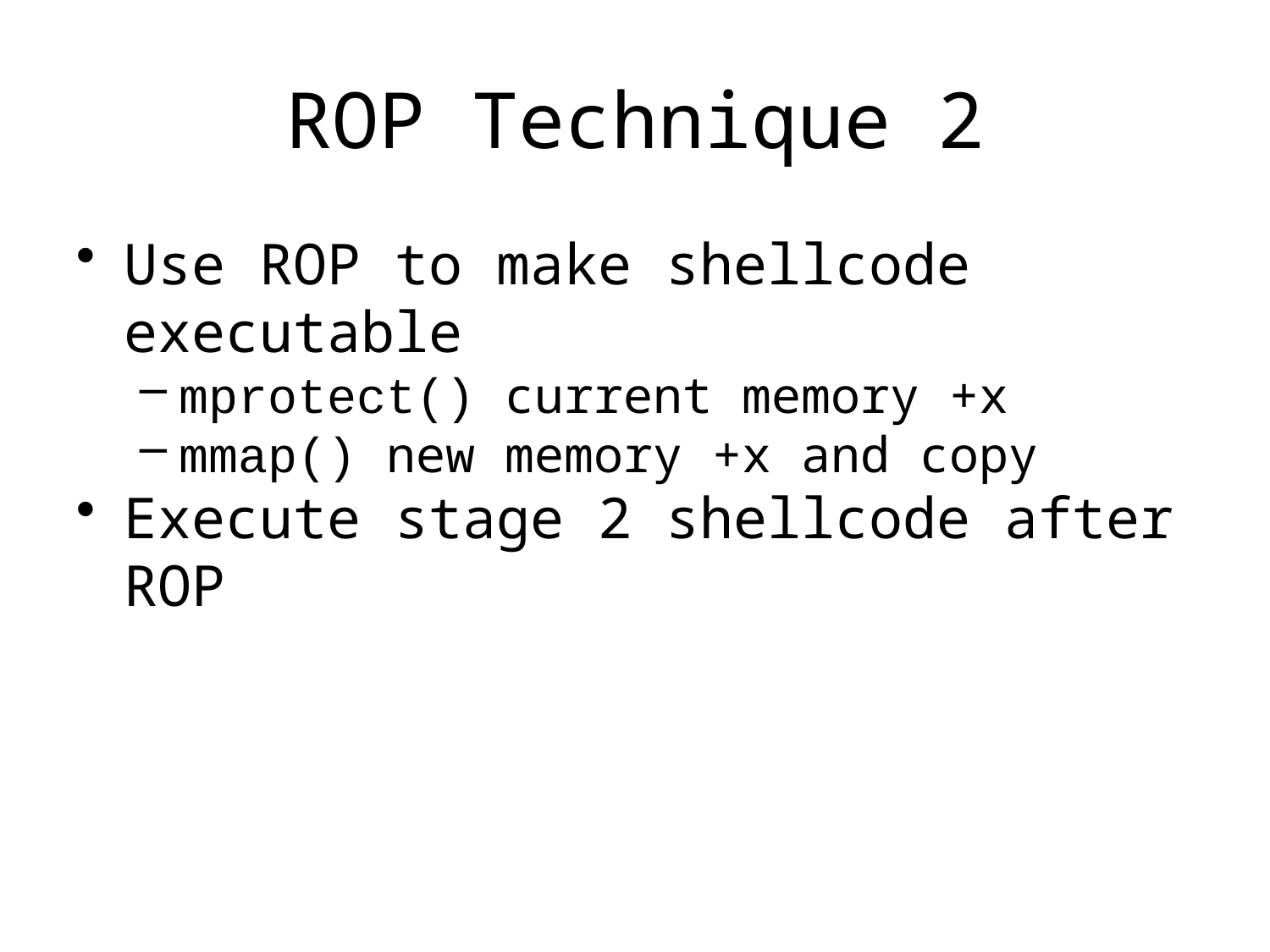

# ROP Technique 2
Use ROP to make shellcode executable
mprotect() current memory +x
mmap() new memory +x and copy
Execute stage 2 shellcode after ROP